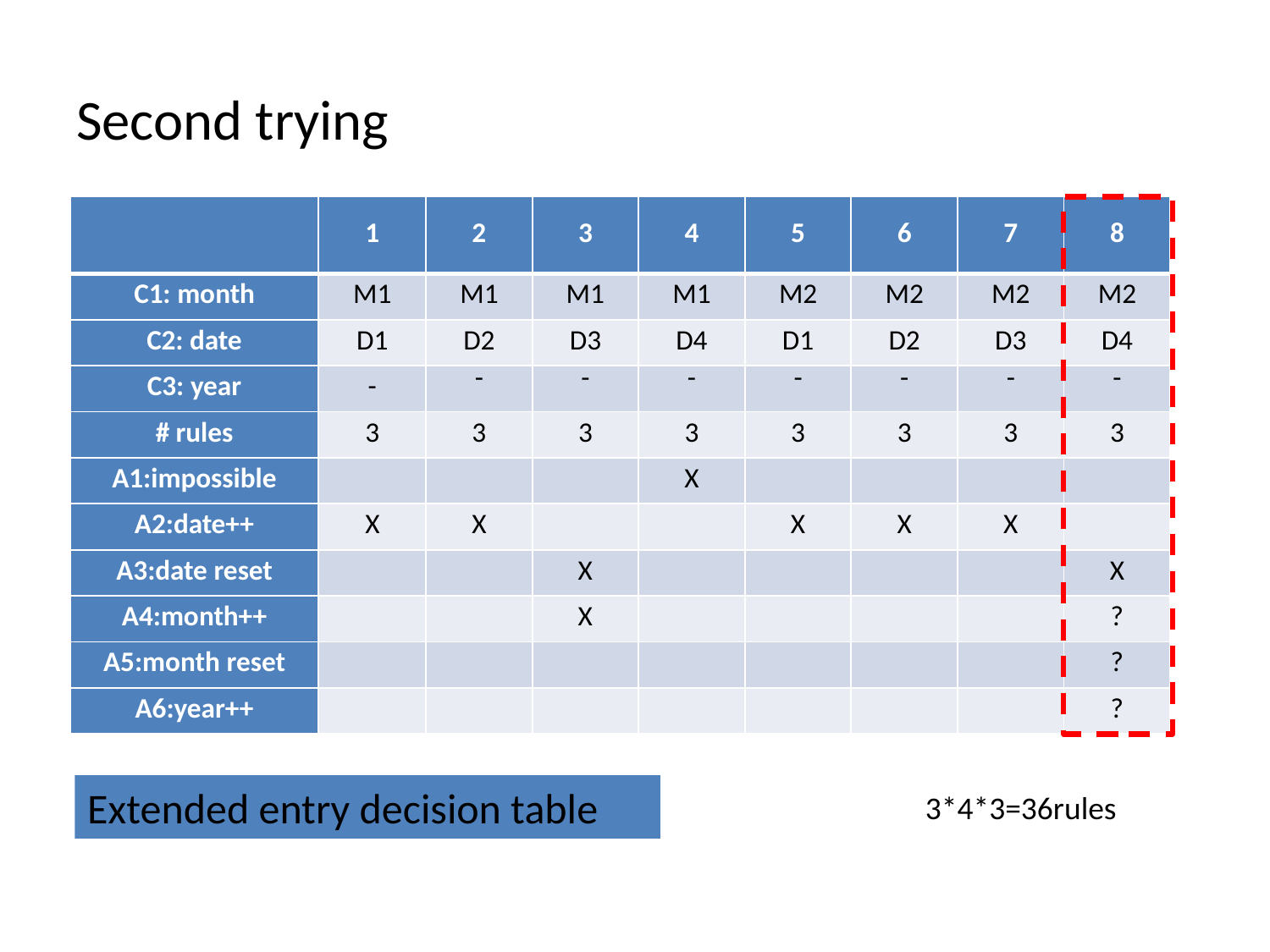

# Second trying
|  | 1 | 2 | 3 | 4 | 5 | 6 | 7 | 8 |
| --- | --- | --- | --- | --- | --- | --- | --- | --- |
| C1: month | M1 | M1 | M1 | M1 | M2 | M2 | M2 | M2 |
| C2: date | D1 | D2 | D3 | D4 | D1 | D2 | D3 | D4 |
| C3: year | - | - | - | - | - | - | - | - |
| # rules | 3 | 3 | 3 | 3 | 3 | 3 | 3 | 3 |
| A1:impossible |  |  |  | X |  |  |  |  |
| A2:date++ | X | X |  |  | X | X | X |  |
| A3:date reset |  |  | X |  |  |  |  | X |
| A4:month++ |  |  | X |  |  |  |  | ? |
| A5:month reset |  |  |  |  |  |  |  | ? |
| A6:year++ |  |  |  |  |  |  |  | ? |

Extended entry decision table
3*4*3=36rules